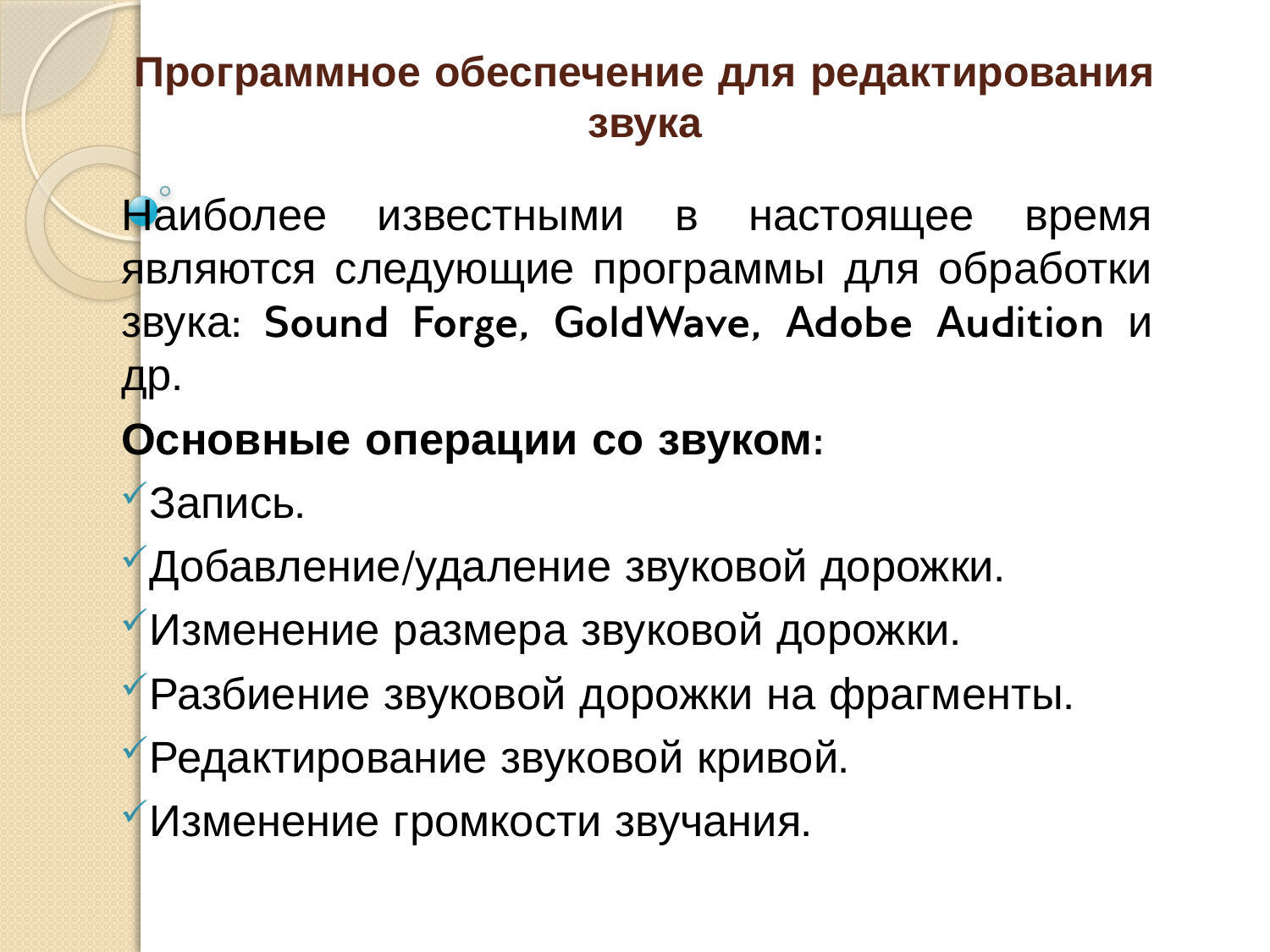

# Программное обеспечение для редактирования звука
Наиболее известными в настоящее время являются следующие программы для обработки звука: Sound Forge, GoldWave, Adobe Audition и др.
Основные операции со звуком:
Запись.
Добавление/удаление звуковой дорожки.
Изменение размера звуковой дорожки.
Разбиение звуковой дорожки на фрагменты.
Редактирование звуковой кривой.
Изменение громкости звучания.